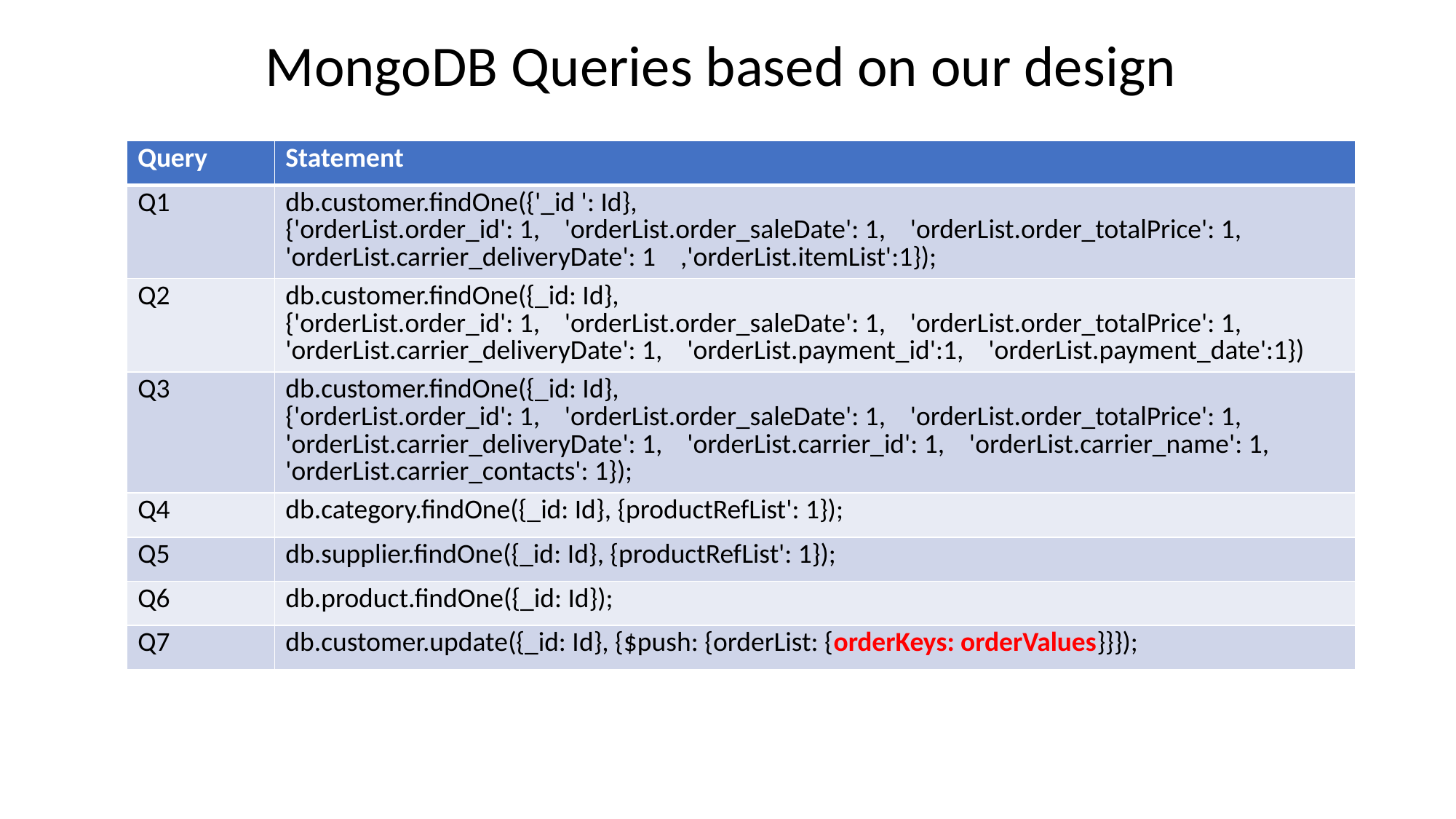

# MongoDB Queries based on our design
| Query | Statement |
| --- | --- |
| Q1 | db.customer.findOne({'\_id ': Id}, {'orderList.order\_id': 1, 'orderList.order\_saleDate': 1, 'orderList.order\_totalPrice': 1, 'orderList.carrier\_deliveryDate': 1 ,'orderList.itemList':1}); |
| Q2 | db.customer.findOne({\_id: Id}, {'orderList.order\_id': 1, 'orderList.order\_saleDate': 1, 'orderList.order\_totalPrice': 1, 'orderList.carrier\_deliveryDate': 1, 'orderList.payment\_id':1, 'orderList.payment\_date':1}) |
| Q3 | db.customer.findOne({\_id: Id}, {'orderList.order\_id': 1, 'orderList.order\_saleDate': 1, 'orderList.order\_totalPrice': 1, 'orderList.carrier\_deliveryDate': 1, 'orderList.carrier\_id': 1, 'orderList.carrier\_name': 1, 'orderList.carrier\_contacts': 1}); |
| Q4 | db.category.findOne({\_id: Id}, {productRefList': 1}); |
| Q5 | db.supplier.findOne({\_id: Id}, {productRefList': 1}); |
| Q6 | db.product.findOne({\_id: Id}); |
| Q7 | db.customer.update({\_id: Id}, {$push: {orderList: {orderKeys: orderValues}}}); |